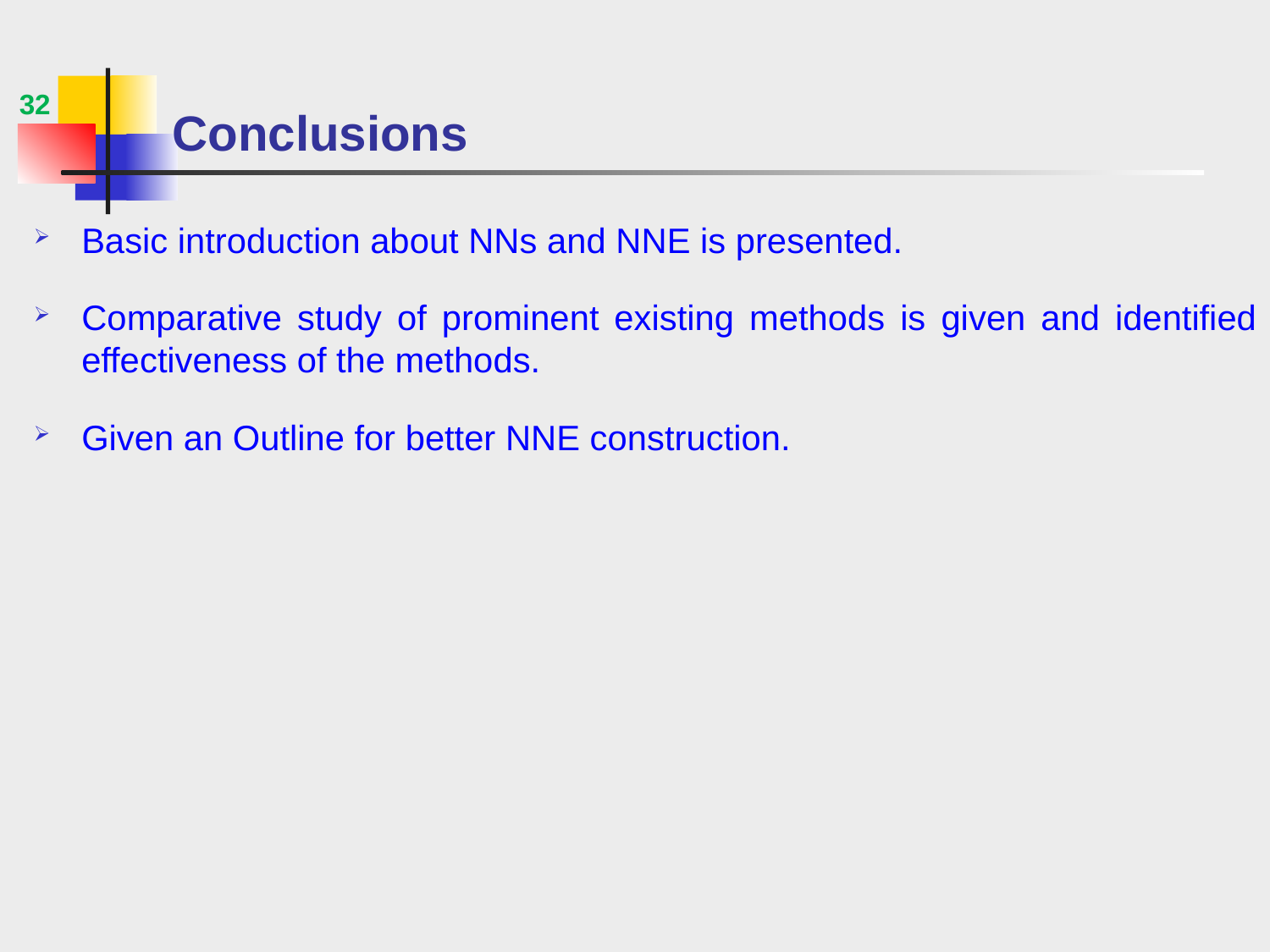

32
# Conclusions
Basic introduction about NNs and NNE is presented.
Comparative study of prominent existing methods is given and identified effectiveness of the methods.
Given an Outline for better NNE construction.